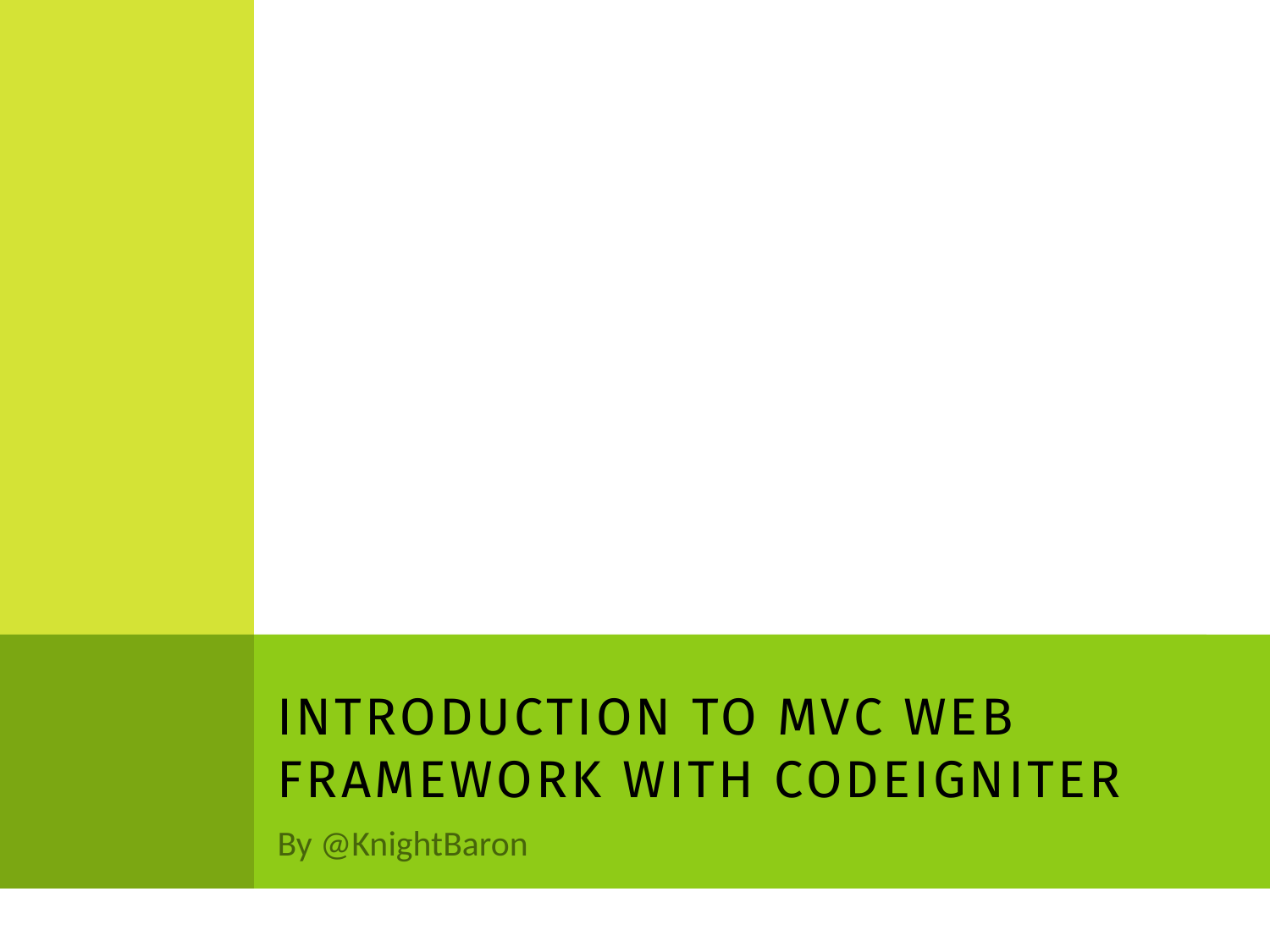

# Introduction to MVC Web Framework with CodeIgniter
By @KnightBaron